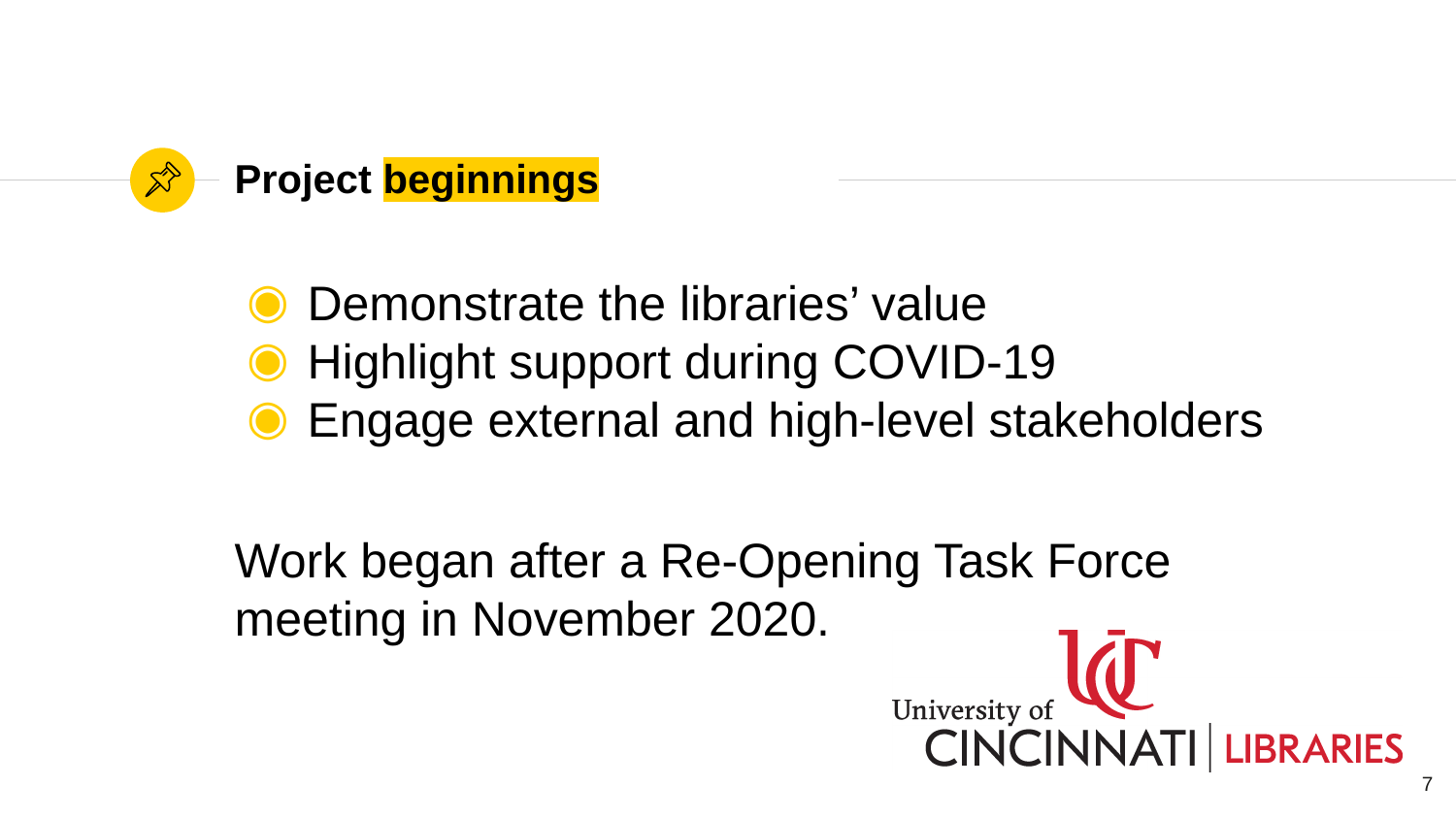

# Project beginnings

Demonstrate the libraries’ value
Highlight support during COVID-19
Engage external and high-level stakeholders

Work began after a Re-Opening Task Force meeting in November 2020.

7